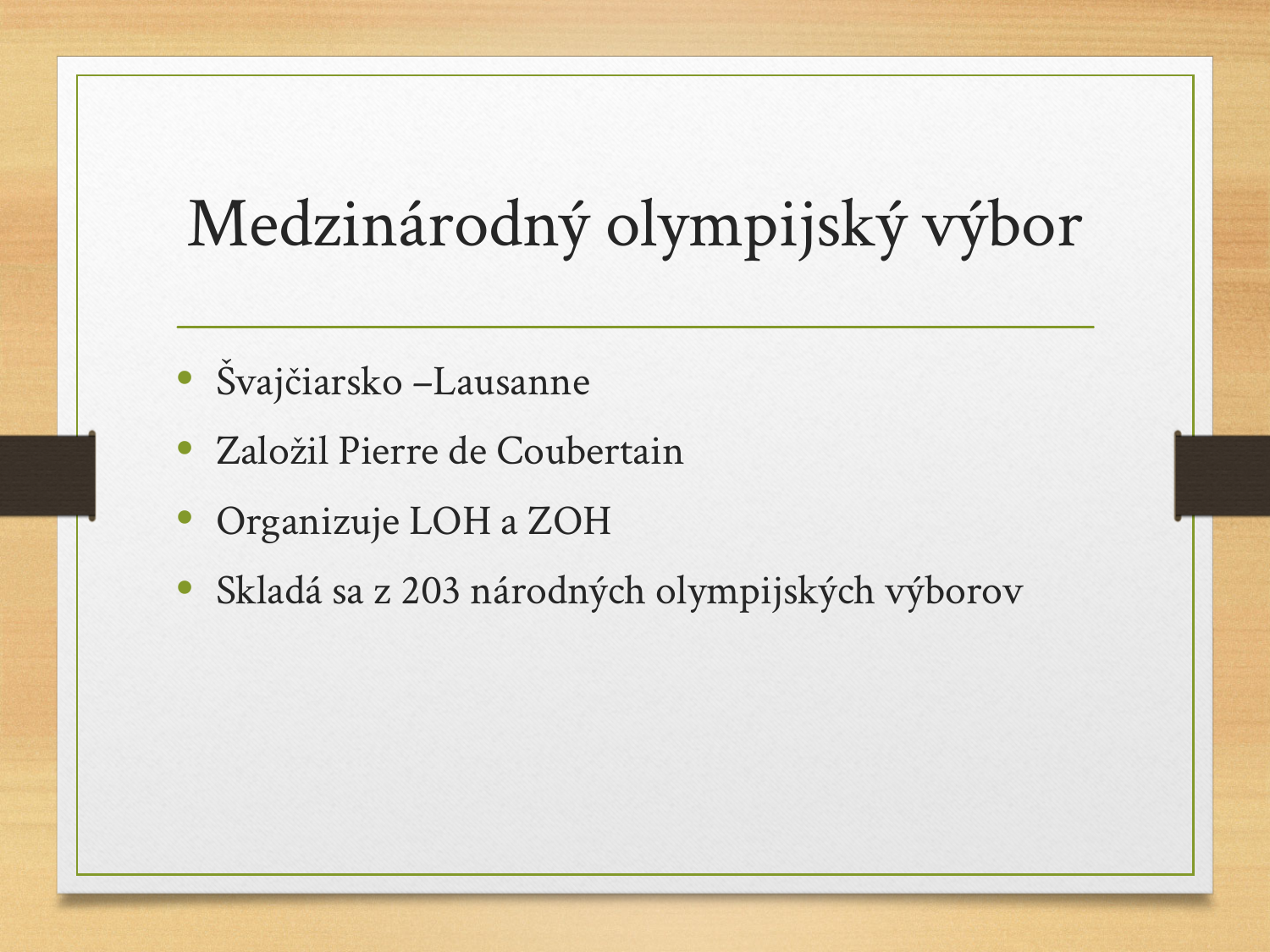

# Medzinárodný olympijský výbor
Švajčiarsko –Lausanne
Založil Pierre de Coubertain
Organizuje LOH a ZOH
Skladá sa z 203 národných olympijských výborov